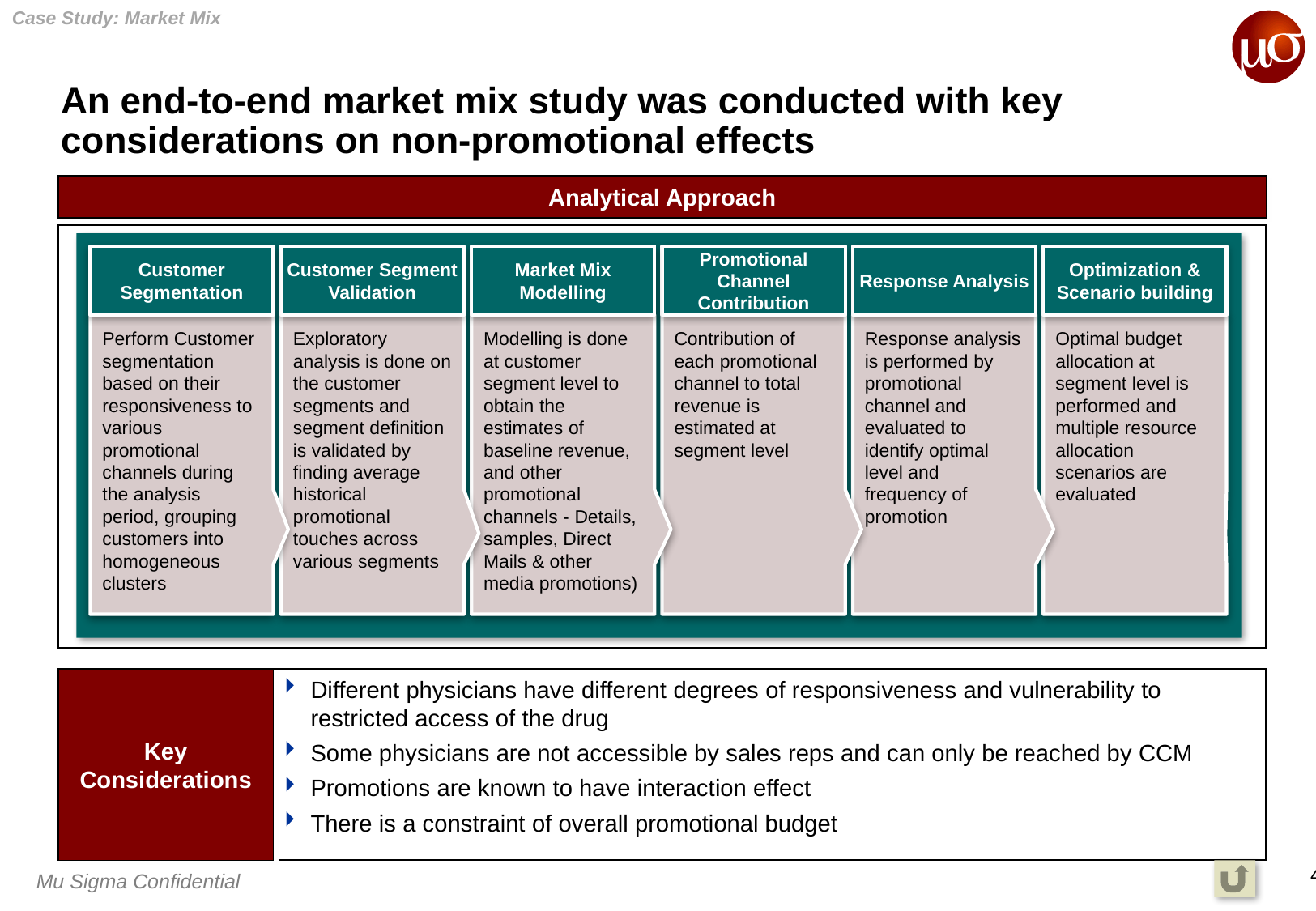

Case Study: Market Mix
# An end-to-end market mix study was conducted with key considerations on non-promotional effects
Analytical Approach

Customer Segmentation
Perform Customer segmentation based on their responsiveness to various promotional channels during the analysis period, grouping customers into homogeneous clusters
Customer Segment Validation
Exploratory analysis is done on the customer segments and segment definition is validated by finding average historical promotional touches across various segments
Market Mix Modelling
Modelling is done at customer segment level to obtain the estimates of baseline revenue, and other promotional channels - Details, samples, Direct Mails & other media promotions)
Promotional Channel Contribution
Contribution of each promotional channel to total revenue is estimated at segment level
Response Analysis
Response analysis is performed by promotional channel and evaluated to identify optimal level and frequency of promotion
Optimization & Scenario building
Optimal budget allocation at segment level is performed and multiple resource allocation scenarios are evaluated
Key Considerations
Different physicians have different degrees of responsiveness and vulnerability to restricted access of the drug
Some physicians are not accessible by sales reps and can only be reached by CCM
Promotions are known to have interaction effect
There is a constraint of overall promotional budget